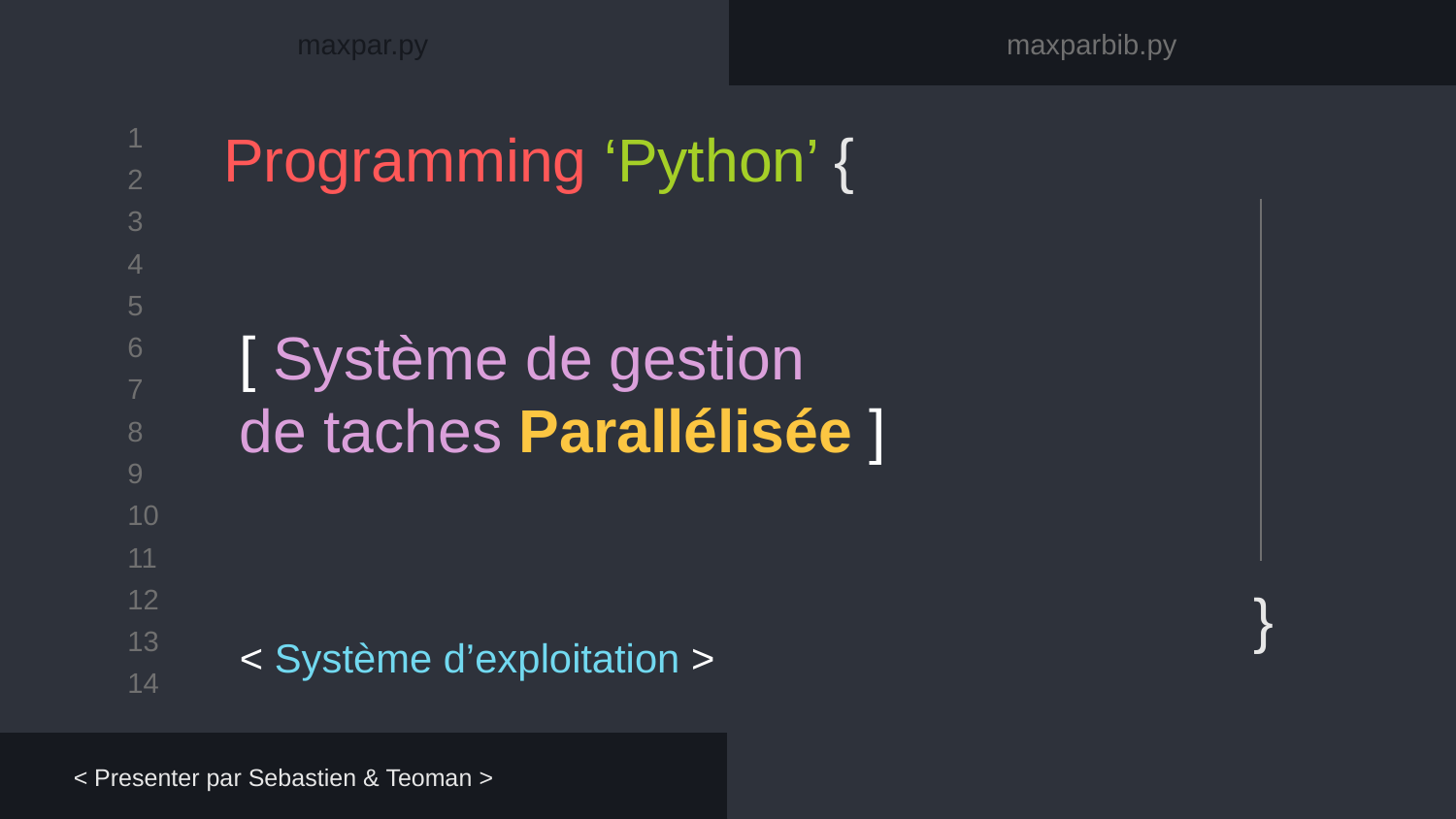

maxpar.py
maxparbib.py
# Programming ‘Python’ {
}
[ Système de gestion
de taches Parallélisée ]
< Système d’exploitation >
< Presenter par Sebastien & Teoman >